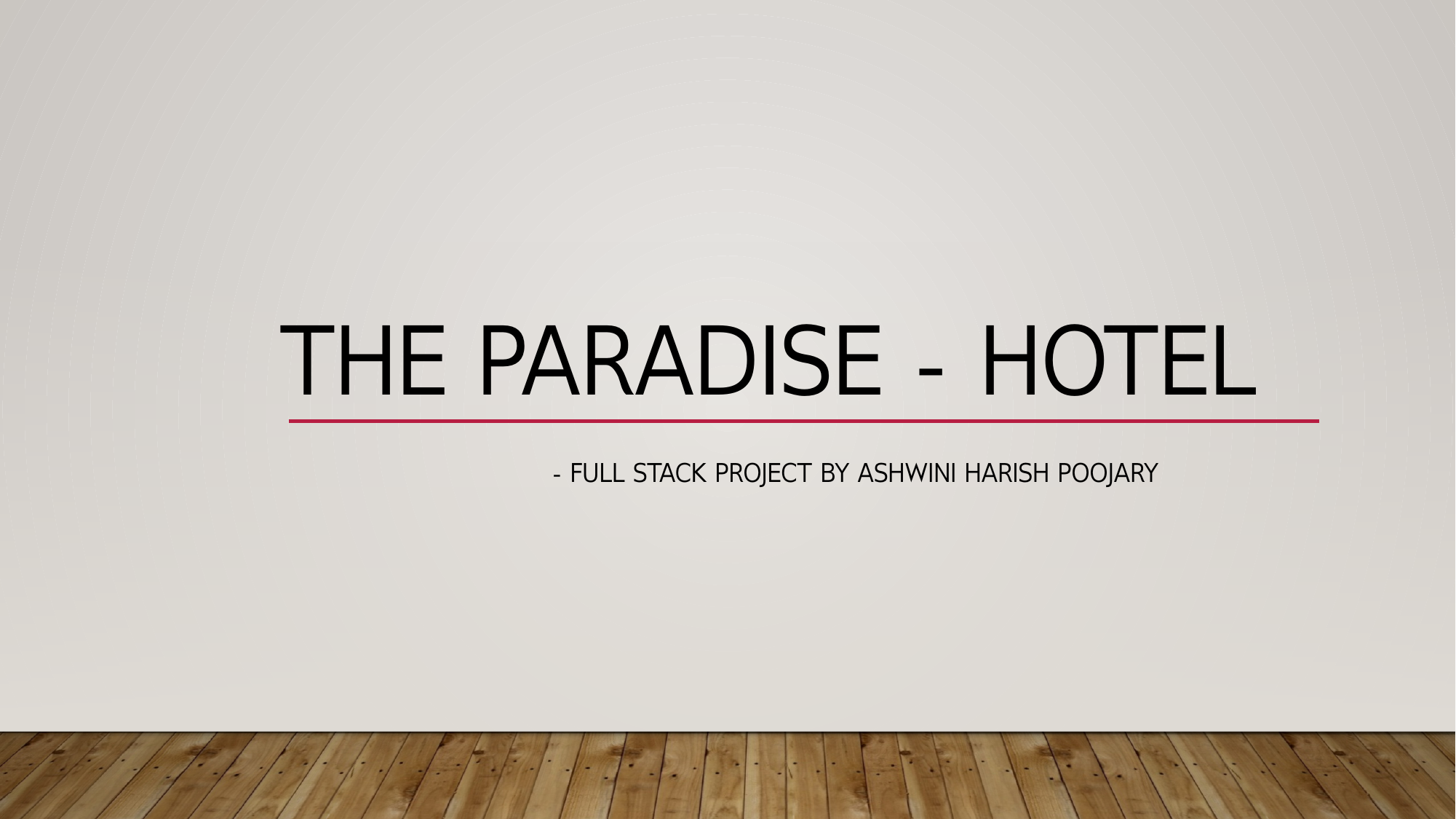

# The Paradise - Hotel
- Full Stack Project by asHwini Harish Poojary